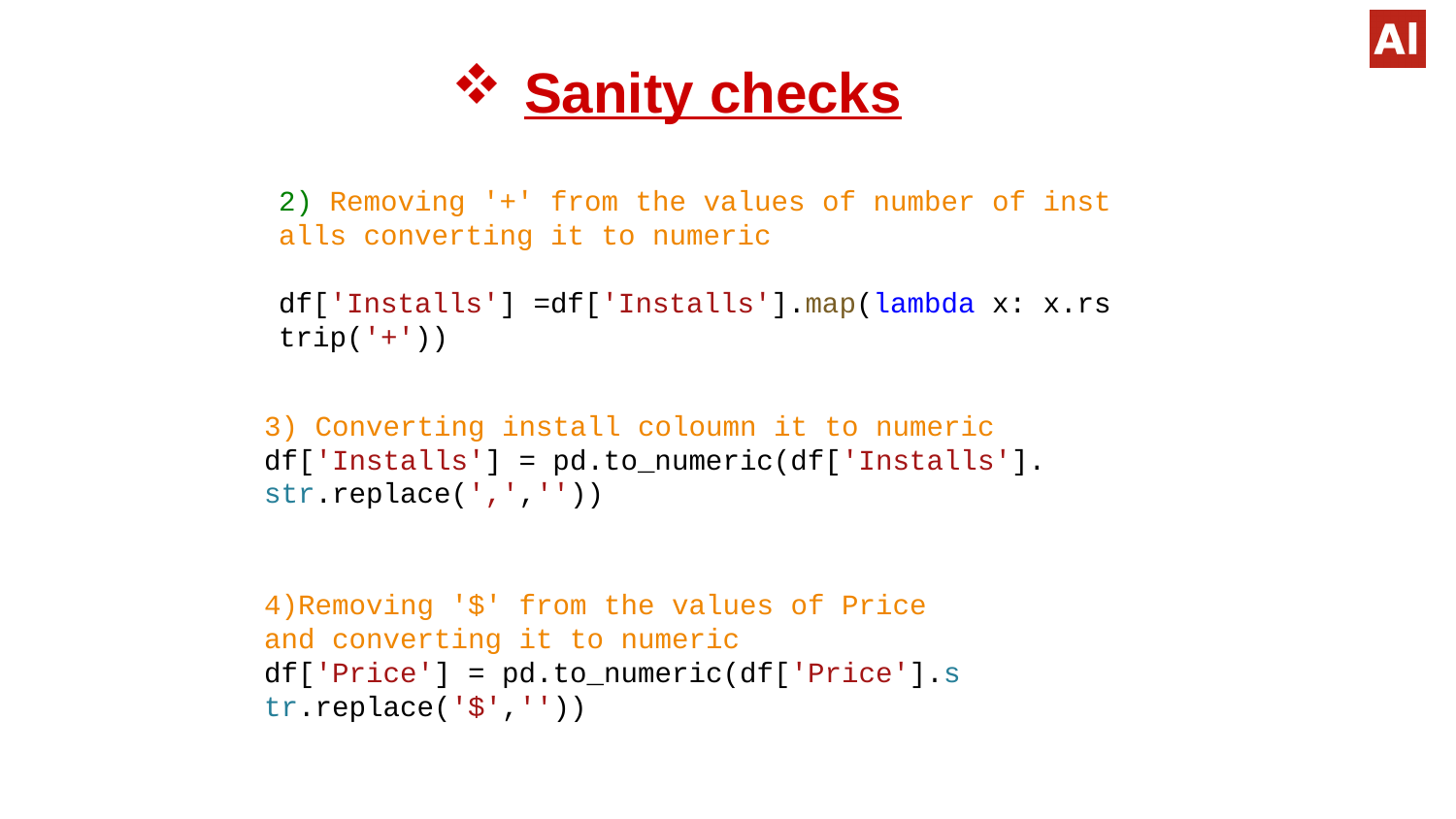

# Sanity checks
2) Removing '+' from the values of number of installs converting it to numeric

df['Installs'] =df['Installs'].map(lambda x: x.rstrip('+'))

3) Converting install coloumn it to numeric
df['Installs'] = pd.to_numeric(df['Installs'].str.replace(',',''))
4)Removing '$' from the values of Price  and converting it to numeric
df['Price'] = pd.to_numeric(df['Price'].str.replace('$',''))